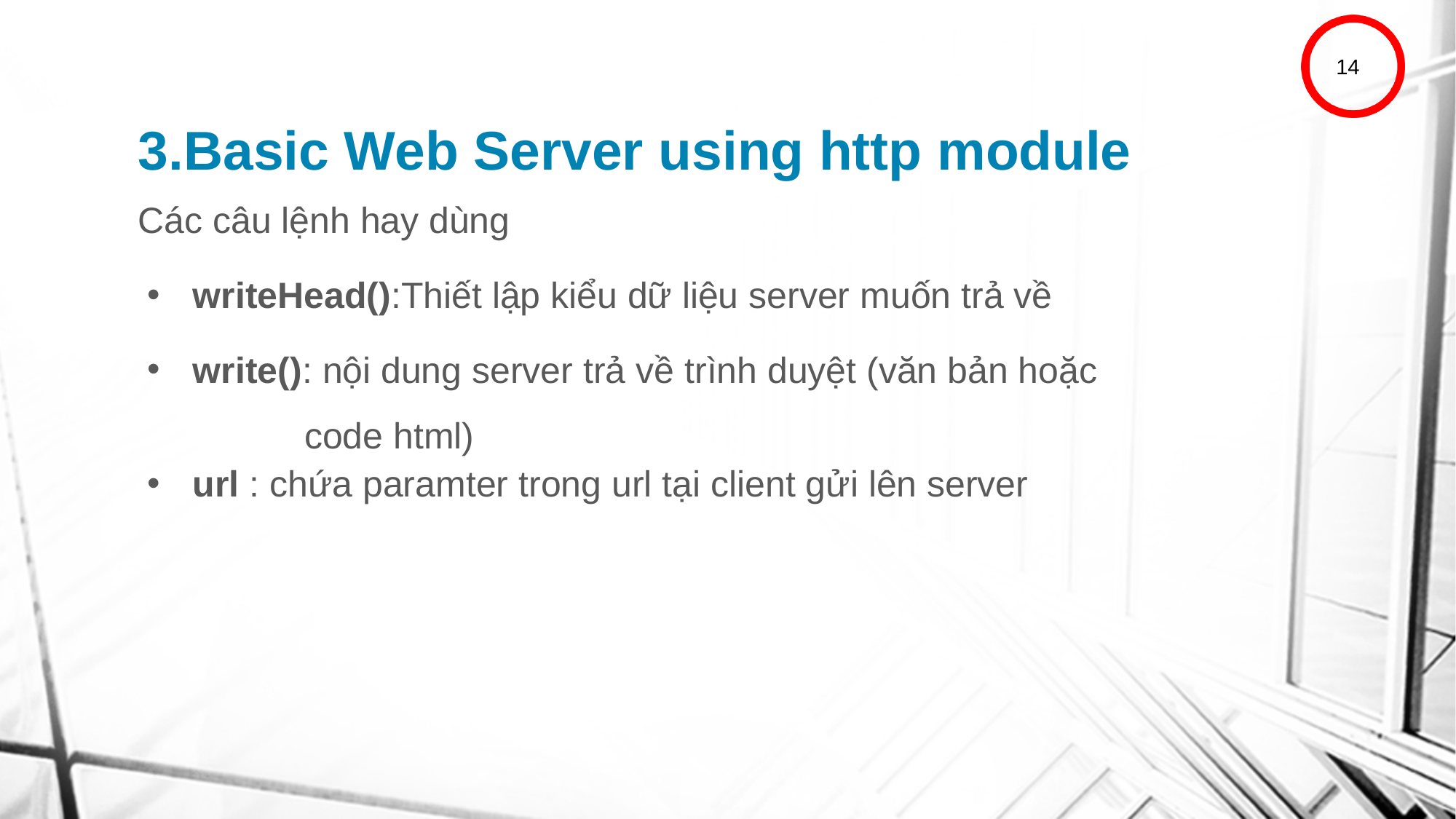

14
# 3.Basic Web Server using http module
Các câu lệnh hay dùng
writeHead():Thiết lập kiểu dữ liệu server muốn trả về
write(): nội dung server trả về trình duyệt (văn bản hoặc                 code html)
url : chứa paramter trong url tại client gửi lên server